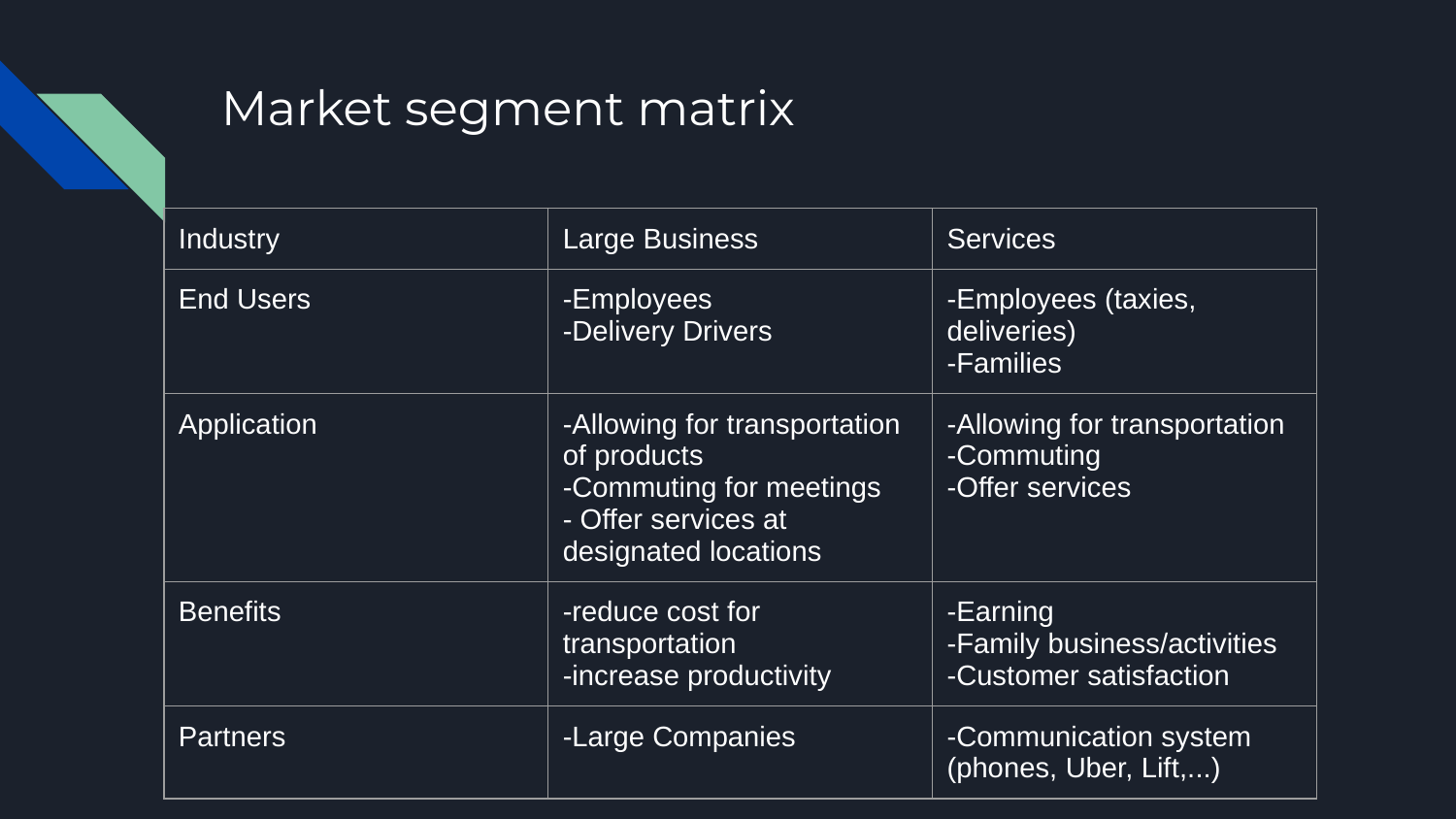

# Market segment matrix
| Industry | Large Business | Services |
| --- | --- | --- |
| End Users | -Employees -Delivery Drivers | -Employees (taxies, deliveries) -Families |
| Application | -Allowing for transportation of products -Commuting for meetings - Offer services at designated locations | -Allowing for transportation -Commuting -Offer services |
| Benefits | -reduce cost for transportation -increase productivity | -Earning -Family business/activities -Customer satisfaction |
| Partners | -Large Companies | -Communication system (phones, Uber, Lift,...) |